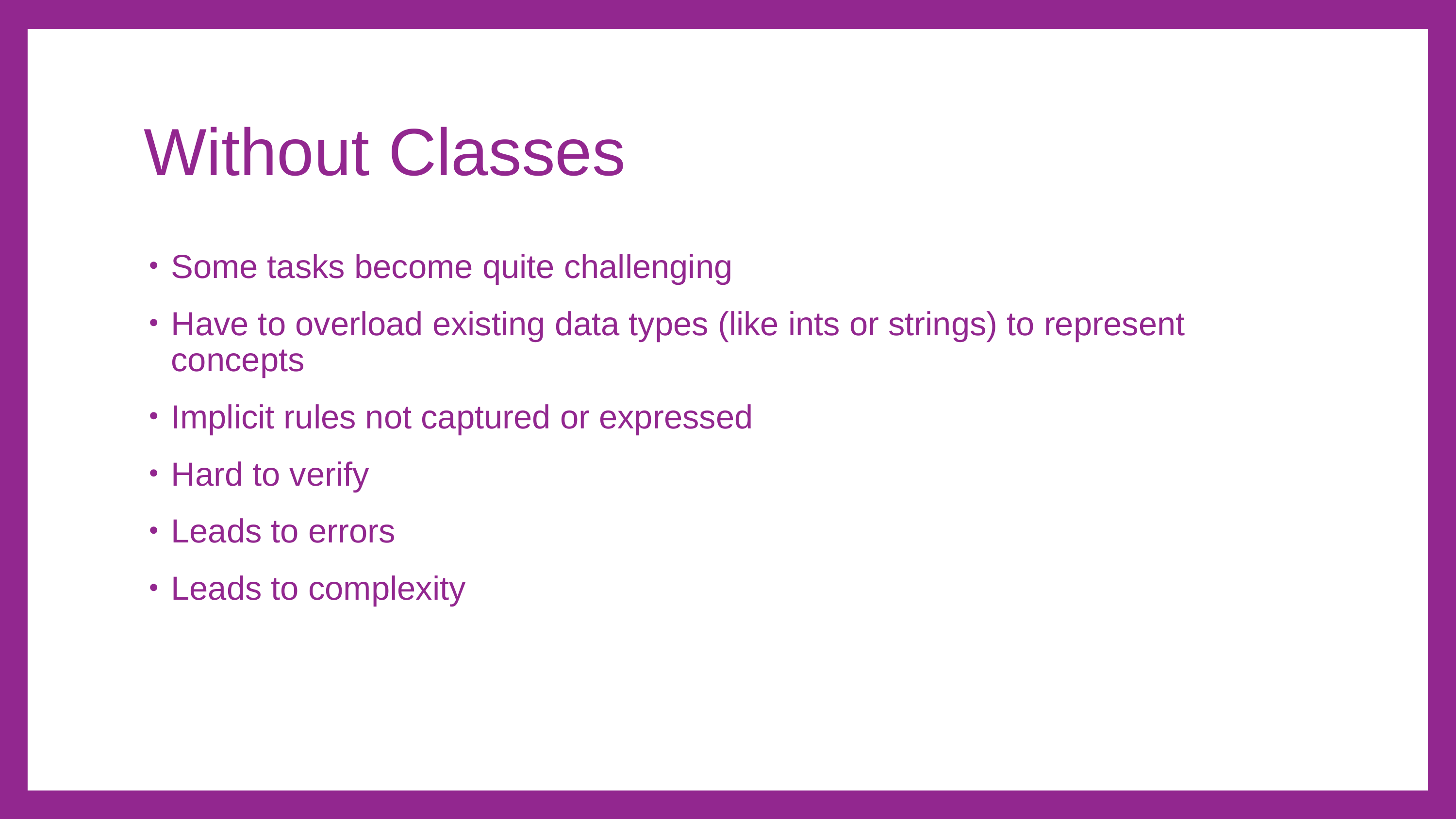

# Without Classes
Some tasks become quite challenging
Have to overload existing data types (like ints or strings) to represent concepts
Implicit rules not captured or expressed
Hard to verify
Leads to errors
Leads to complexity